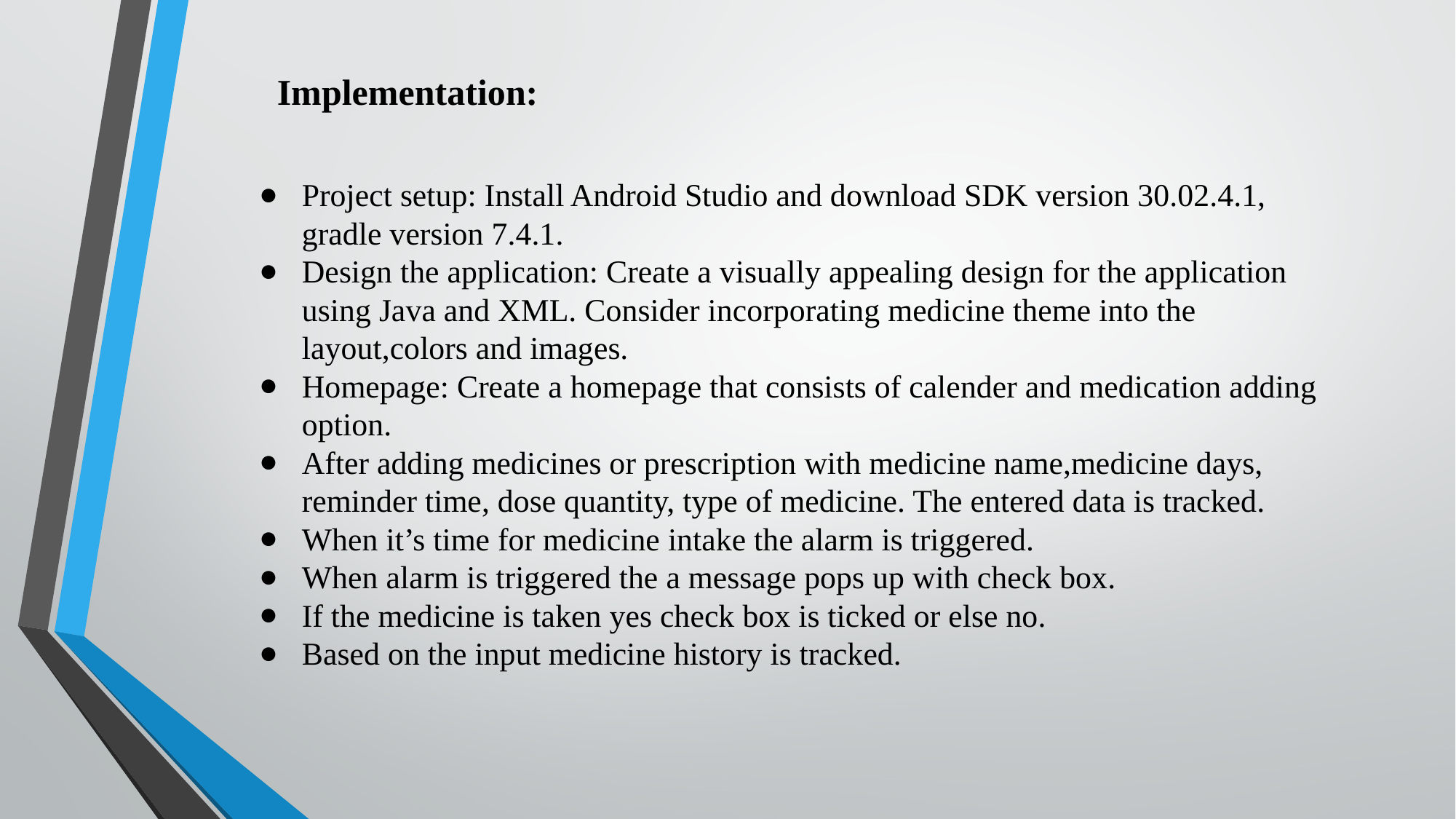

Implementation:
Project setup: Install Android Studio and download SDK version 30.02.4.1, gradle version 7.4.1.
Design the application: Create a visually appealing design for the application using Java and XML. Consider incorporating medicine theme into the layout,colors and images.
Homepage: Create a homepage that consists of calender and medication adding option.
After adding medicines or prescription with medicine name,medicine days, reminder time, dose quantity, type of medicine. The entered data is tracked.
When it’s time for medicine intake the alarm is triggered.
When alarm is triggered the a message pops up with check box.
If the medicine is taken yes check box is ticked or else no.
Based on the input medicine history is tracked.